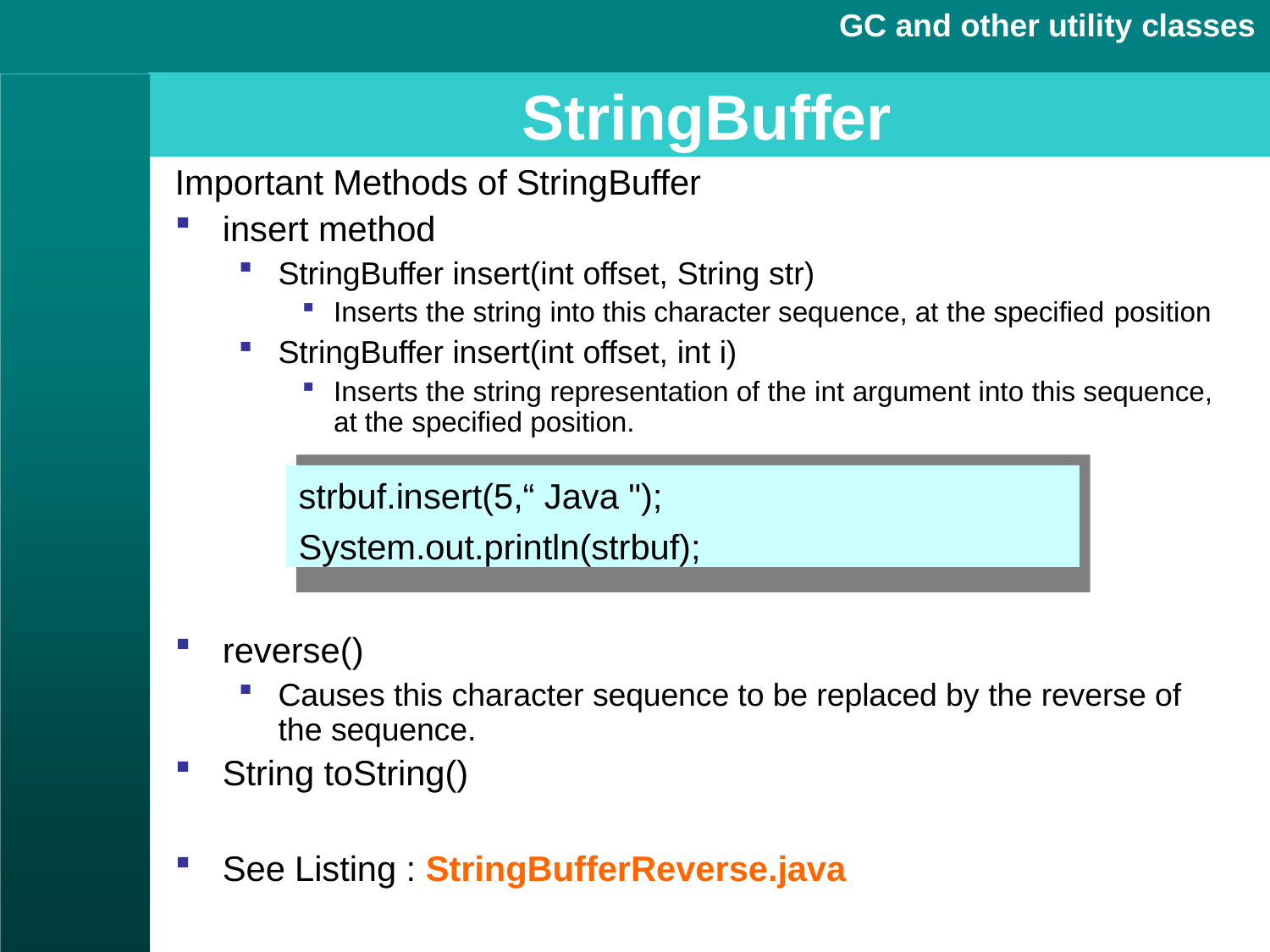

GC and other utility classes

# StringBuffer

Important Methods of StringBuffer
insert method
StringBuffer insert(int offset, String str)
Inserts the string into this character sequence, at the specified position
StringBuffer insert(int offset, int i)
Inserts the string representation of the int argument into this sequence,  at the specified position.

strbuf.insert(5,“ Java ");  System.out.println(strbuf);
reverse()
Causes this character sequence to be replaced by the reverse of  the sequence.
String toString()

See Listing : StringBufferReverse.java